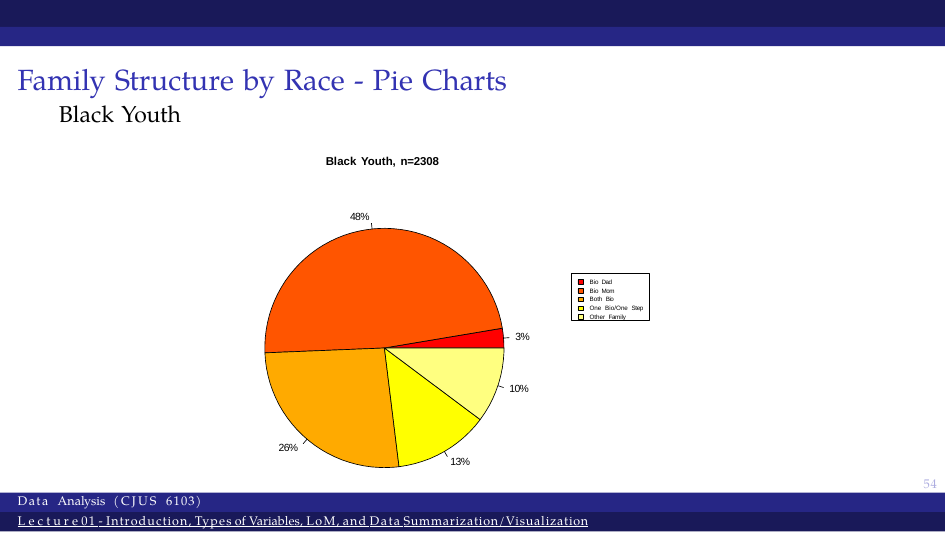

# Family Structure by Race - Pie Charts
Black Youth
Black Youth, n=2308
48%

Bio Dad Bio Mom Both Bio
One Bio/One Step Other Family

3%

10%
26%
13%
54
Data Analysis (CJUS 6103)
Lecture 01 - Introduction, Types of Variables, LoM, and Data Summarization/Visualization